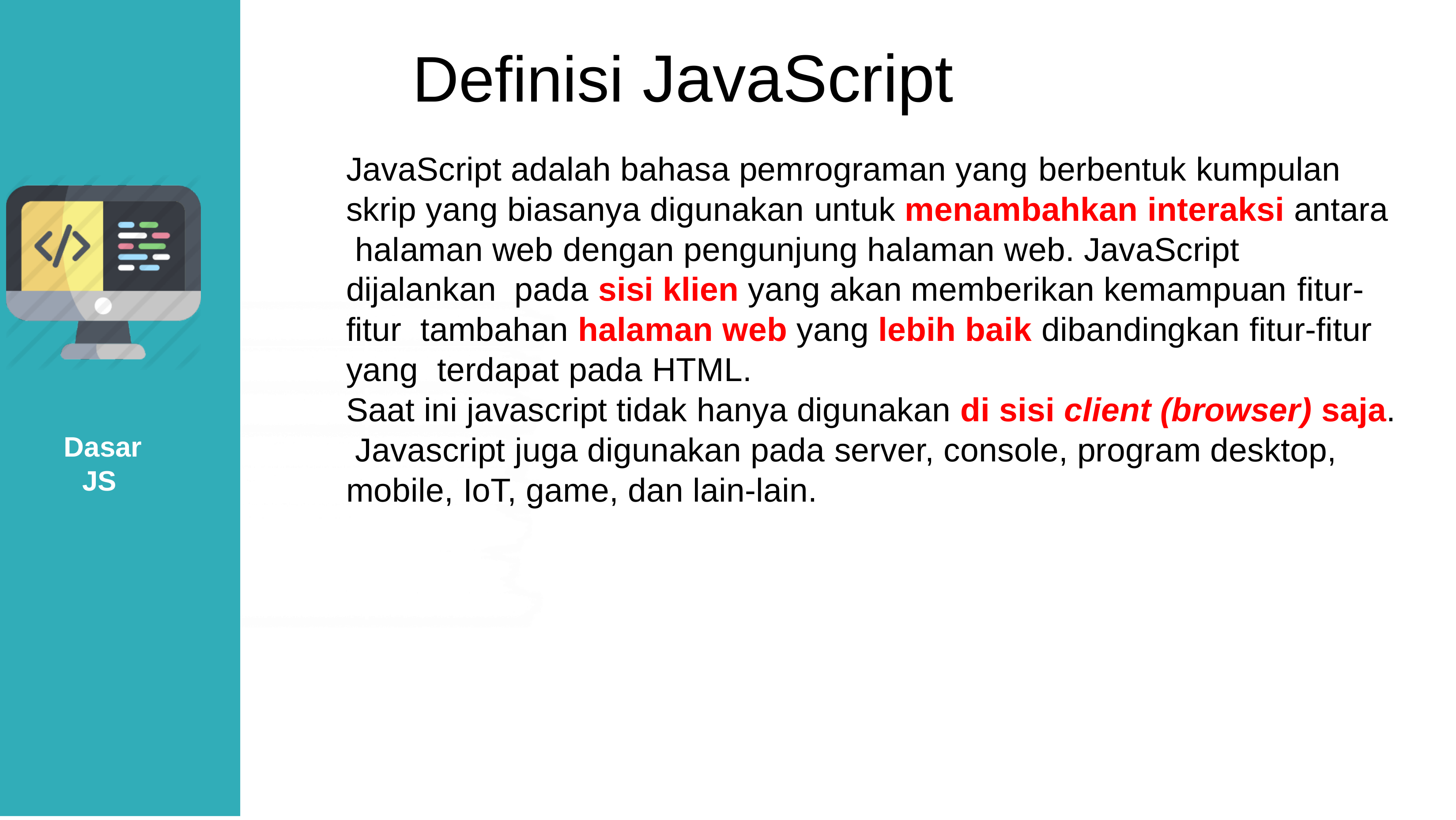

# Definisi JavaScript
JavaScript adalah bahasa pemrograman yang berbentuk kumpulan  skrip yang biasanya digunakan untuk menambahkan interaksi antara  halaman web dengan pengunjung halaman web. JavaScript dijalankan  pada sisi klien yang akan memberikan kemampuan fitur-fitur  tambahan halaman web yang lebih baik dibandingkan fitur-fitur yang  terdapat pada HTML.
Saat ini javascript tidak hanya digunakan di sisi client (browser) saja.  Javascript juga digunakan pada server, console, program desktop,  mobile, IoT, game, dan lain-lain.

Dasar  JS